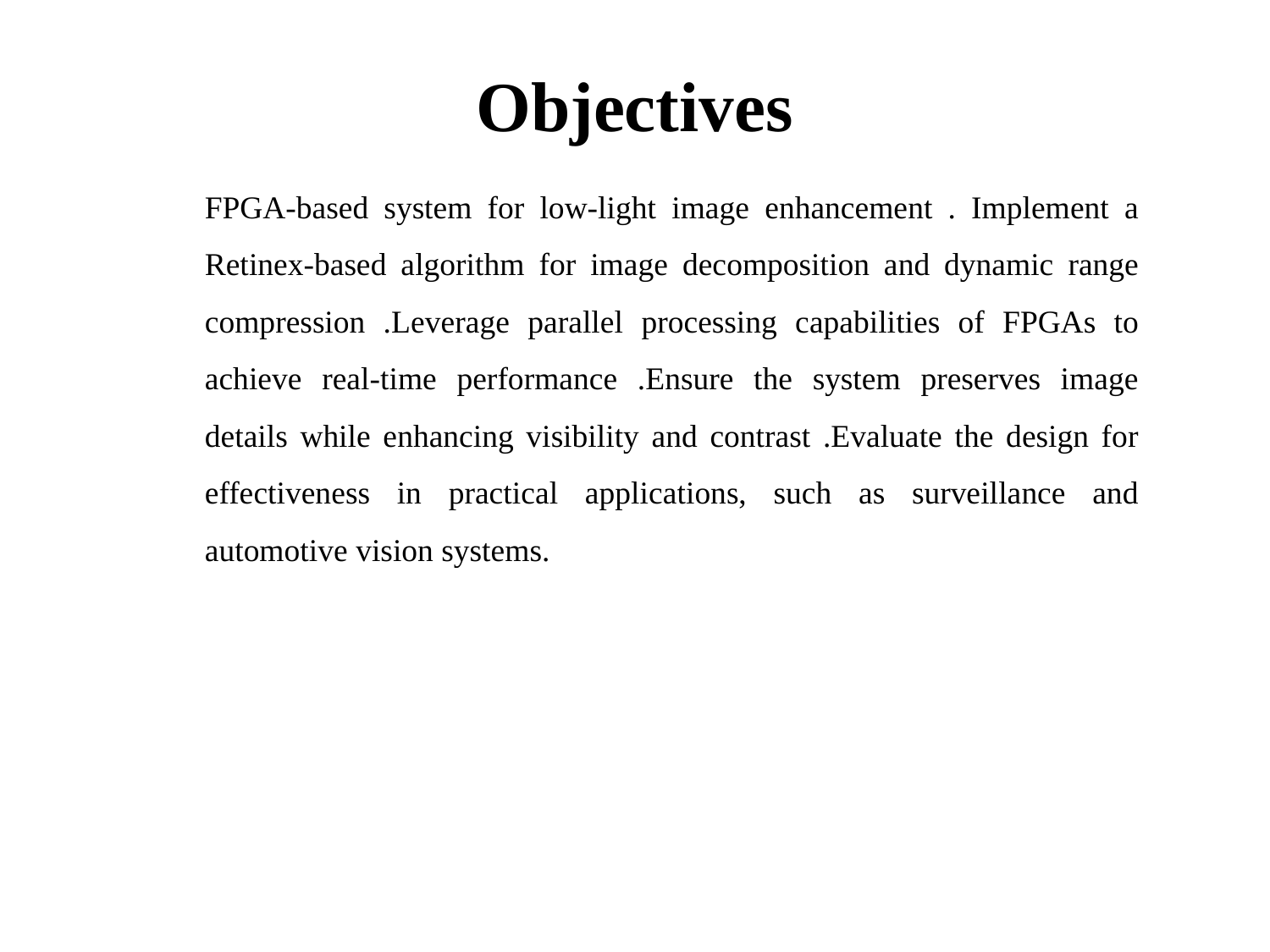

# Objectives

FPGA-based system for low-light image enhancement . Implement a Retinex-based algorithm for image decomposition and dynamic range compression .Leverage parallel processing capabilities of FPGAs to achieve real-time performance .Ensure the system preserves image details while enhancing visibility and contrast .Evaluate the design for effectiveness in practical applications, such as surveillance and automotive vision systems.